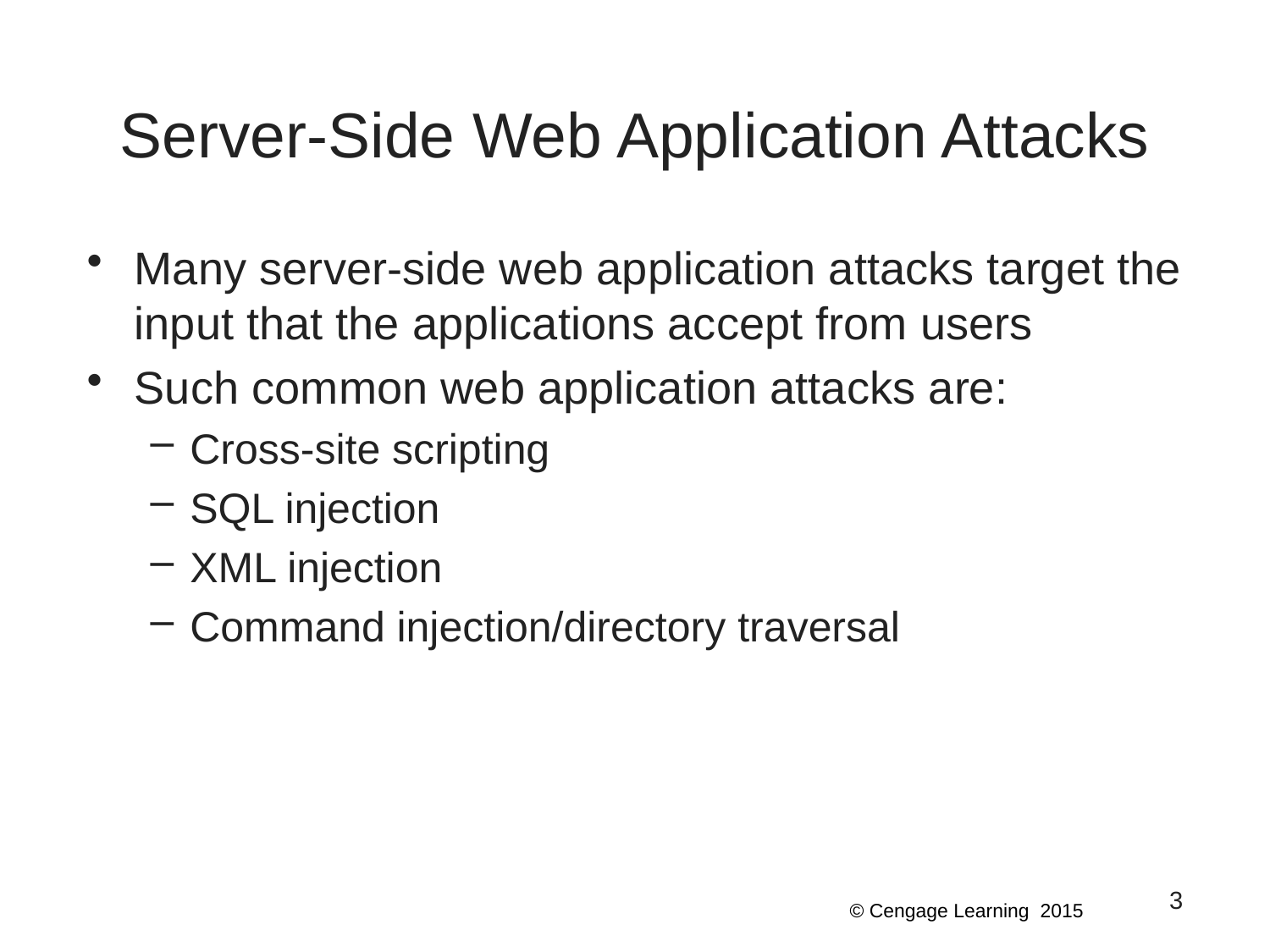

# Server-Side Web Application Attacks
Many server-side web application attacks target the input that the applications accept from users
Such common web application attacks are:
Cross-site scripting
SQL injection
XML injection
Command injection/directory traversal
3